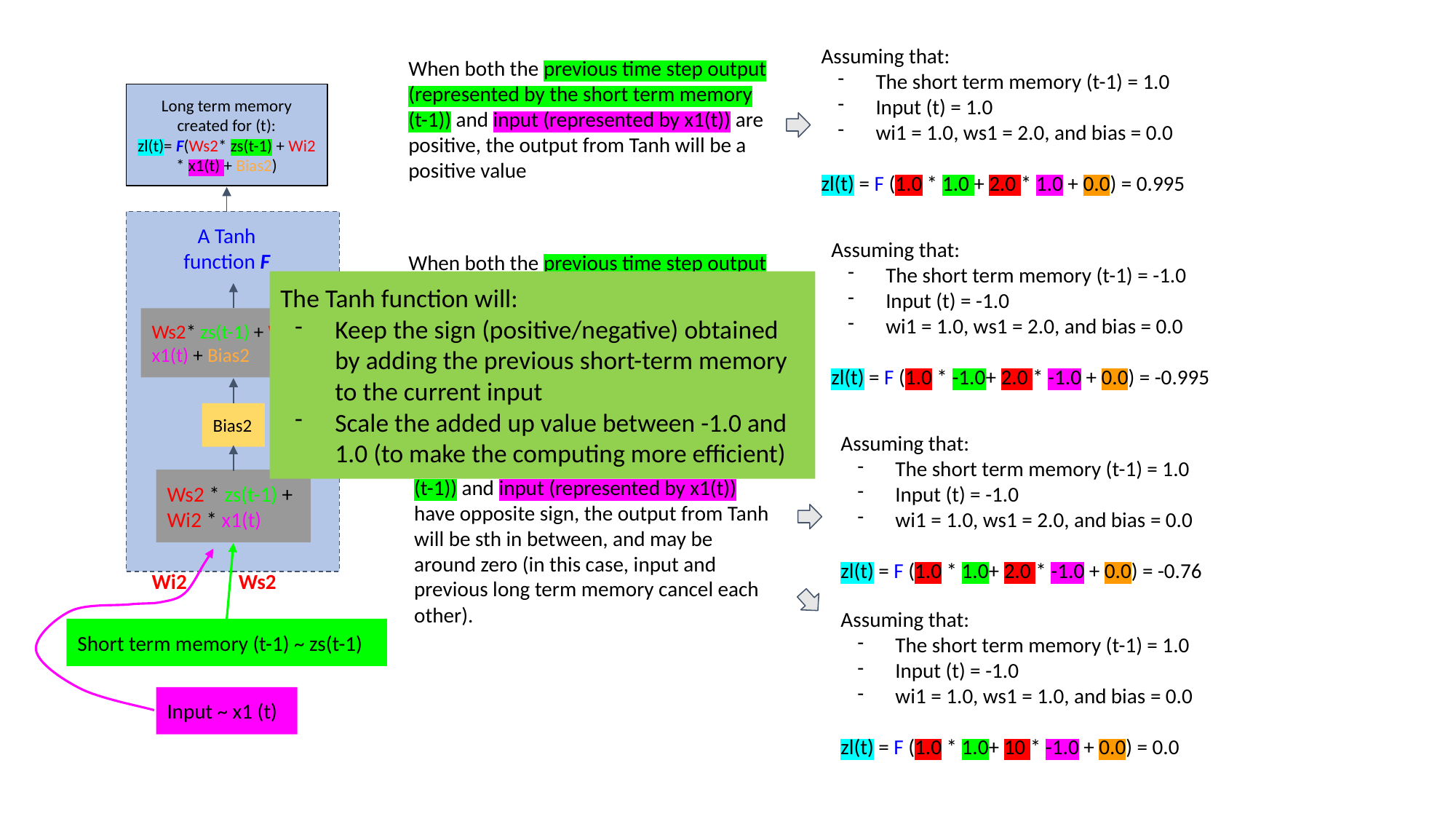

Assuming that:
The short term memory (t-1) = 1.0
Input (t) = 1.0
wi1 = 1.0, ws1 = 2.0, and bias = 0.0

zl(t) = F (1.0 * 1.0 + 2.0 * 1.0 + 0.0) = 0.995
When both the previous time step output (represented by the short term memory (t-1)) and input (represented by x1(t)) are positive, the output from Tanh will be a positive value
Long term memory created for (t):
zl(t)= F(Ws2* zs(t-1) + Wi2 * x1(t) + Bias2)

A Tanh function F
Assuming that:
The short term memory (t-1) = -1.0
Input (t) = -1.0
wi1 = 1.0, ws1 = 2.0, and bias = 0.0

zl(t) = F (1.0 * -1.0+ 2.0 * -1.0 + 0.0) = -0.995
When both the previous time step output (represented by the short term memory (t-1)) and input (represented by x1(t)) are negative, the output from Tanh will be a negative value
The Tanh function will:
Keep the sign (positive/negative) obtained by adding the previous short-term memory to the current input
Scale the added up value between -1.0 and 1.0 (to make the computing more efficient)

Ws2* zs(t-1) + Wi2 * x1(t) + Bias2
Bias2
When both the previous time step output (represented by the short term memory (t-1)) and input (represented by x1(t)) have opposite sign, the output from Tanh will be sth in between, and may be around zero (in this case, input and previous long term memory cancel each other).
Assuming that:
The short term memory (t-1) = 1.0
Input (t) = -1.0
wi1 = 1.0, ws1 = 2.0, and bias = 0.0

zl(t) = F (1.0 * 1.0+ 2.0 * -1.0 + 0.0) = -0.76
Ws2 * zs(t-1) + Wi2 * x1(t)

Wi2
Ws2

Assuming that:
The short term memory (t-1) = 1.0
Input (t) = -1.0
wi1 = 1.0, ws1 = 1.0, and bias = 0.0

zl(t) = F (1.0 * 1.0+ 10 * -1.0 + 0.0) = 0.0
Short term memory (t-1) ~ zs(t-1)
Input ~ x1 (t)